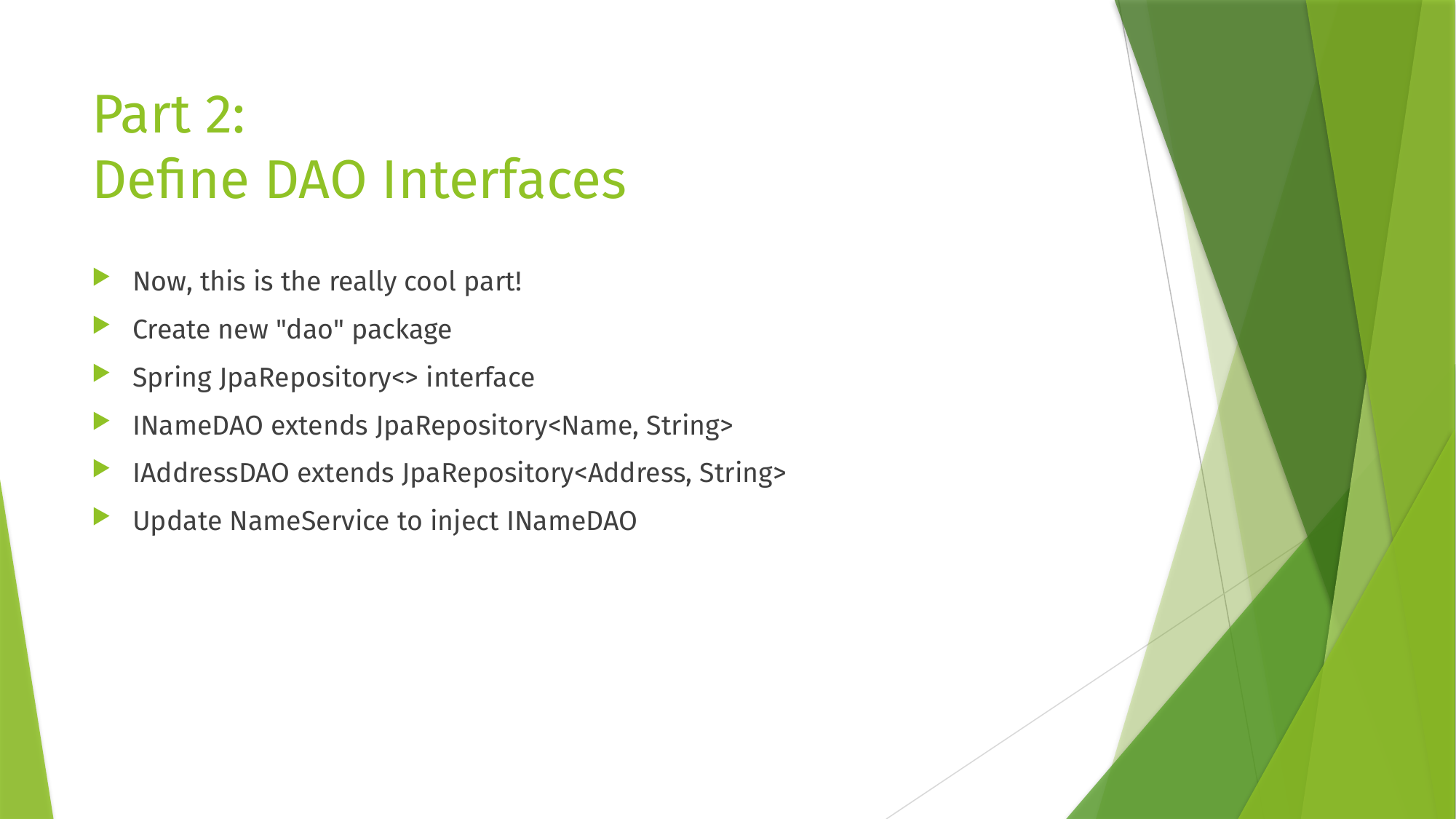

# Part 2: Define DAO Interfaces
Now, this is the really cool part!
Create new "dao" package
Spring JpaRepository<> interface
INameDAO extends JpaRepository<Name, String>
IAddressDAO extends JpaRepository<Address, String>
Update NameService to inject INameDAO